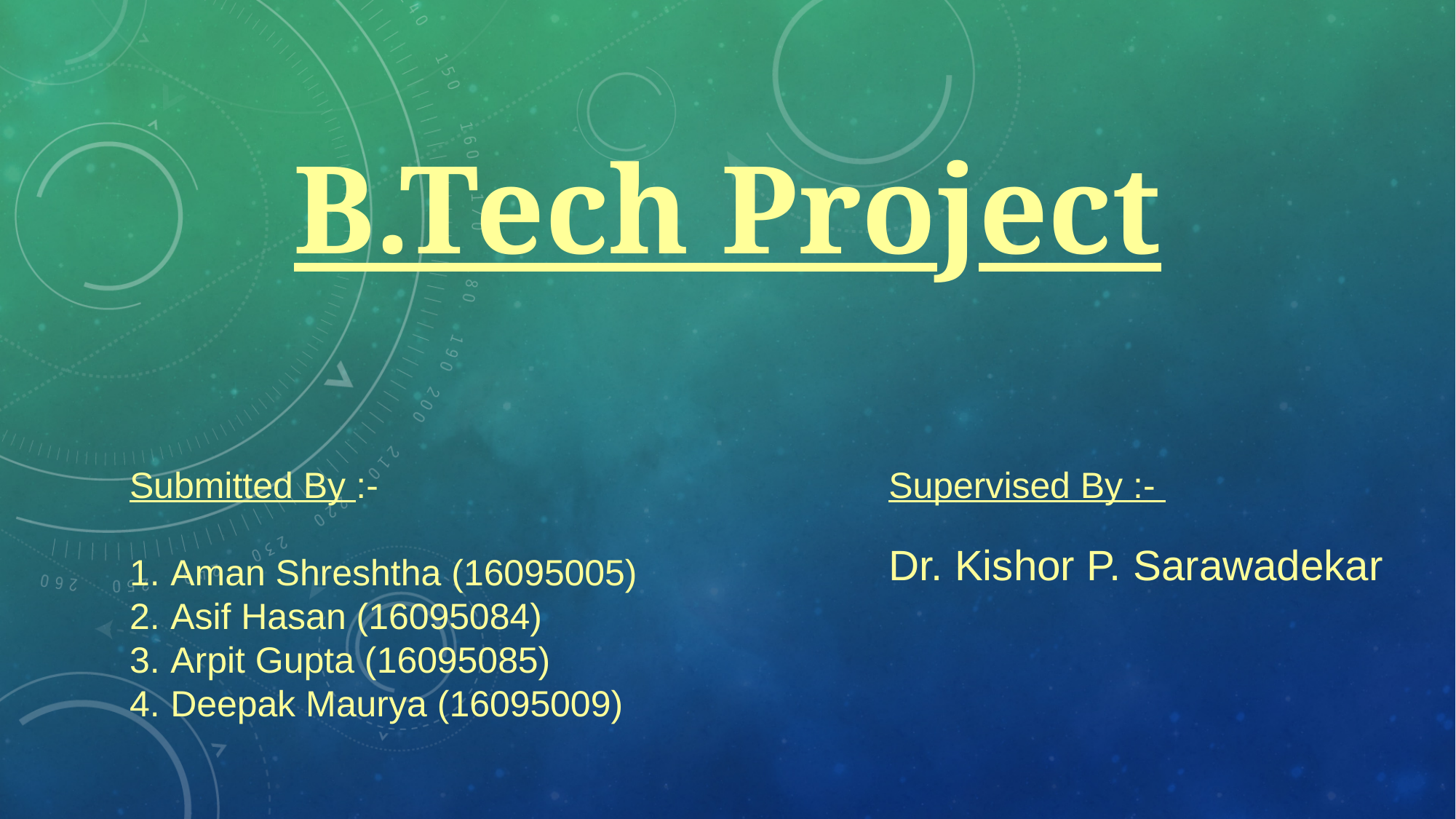

B.Tech Project
Submitted By :-

Aman Shreshtha (16095005)
Asif Hasan (16095084)
Arpit Gupta (16095085)
Deepak Maurya (16095009)
Supervised By :-

Dr. Kishor P. Sarawadekar